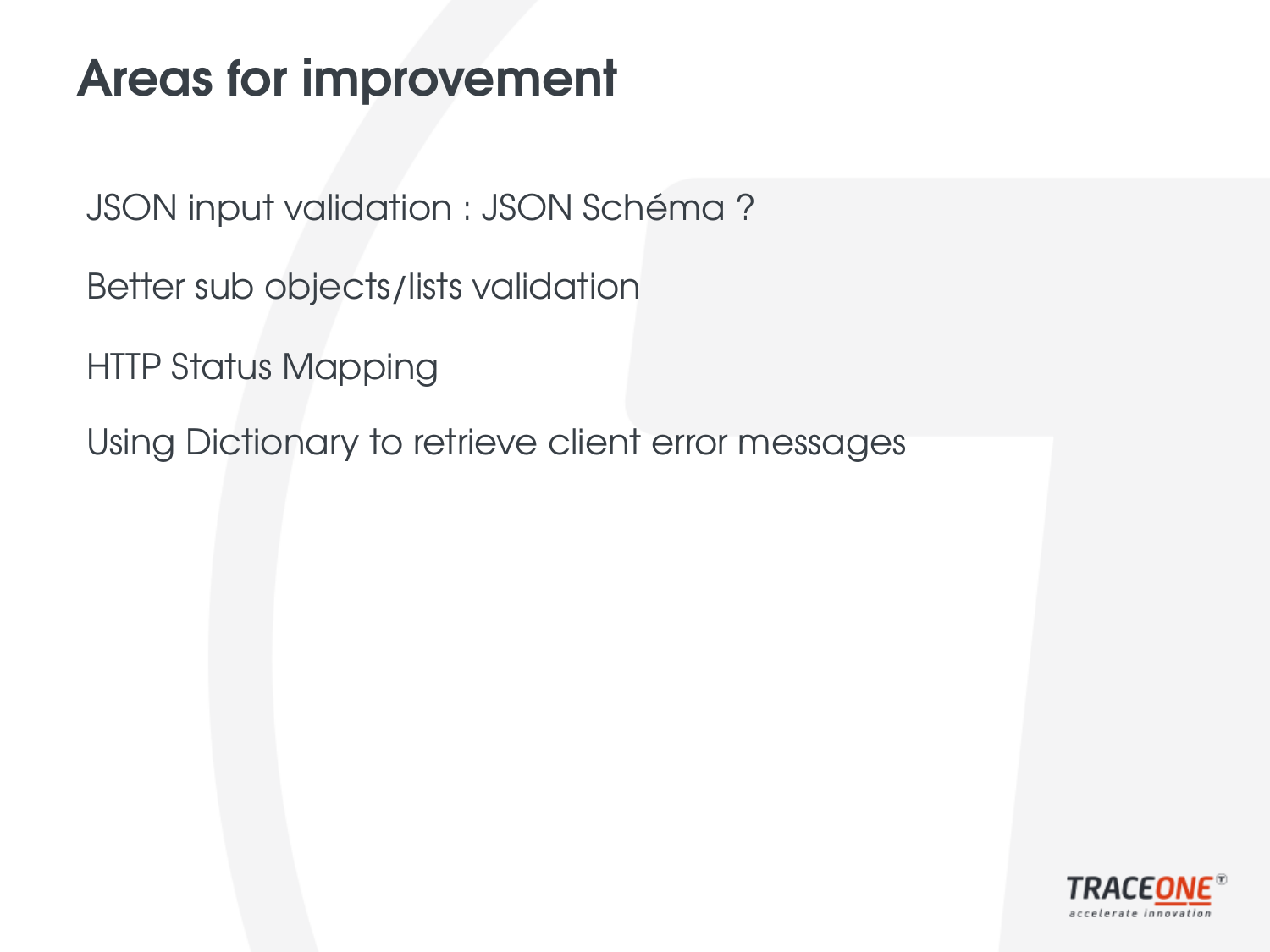

# Areas for improvement
JSON input validation : JSON Schéma ?
Better sub objects/lists validation
HTTP Status Mapping
Using Dictionary to retrieve client error messages